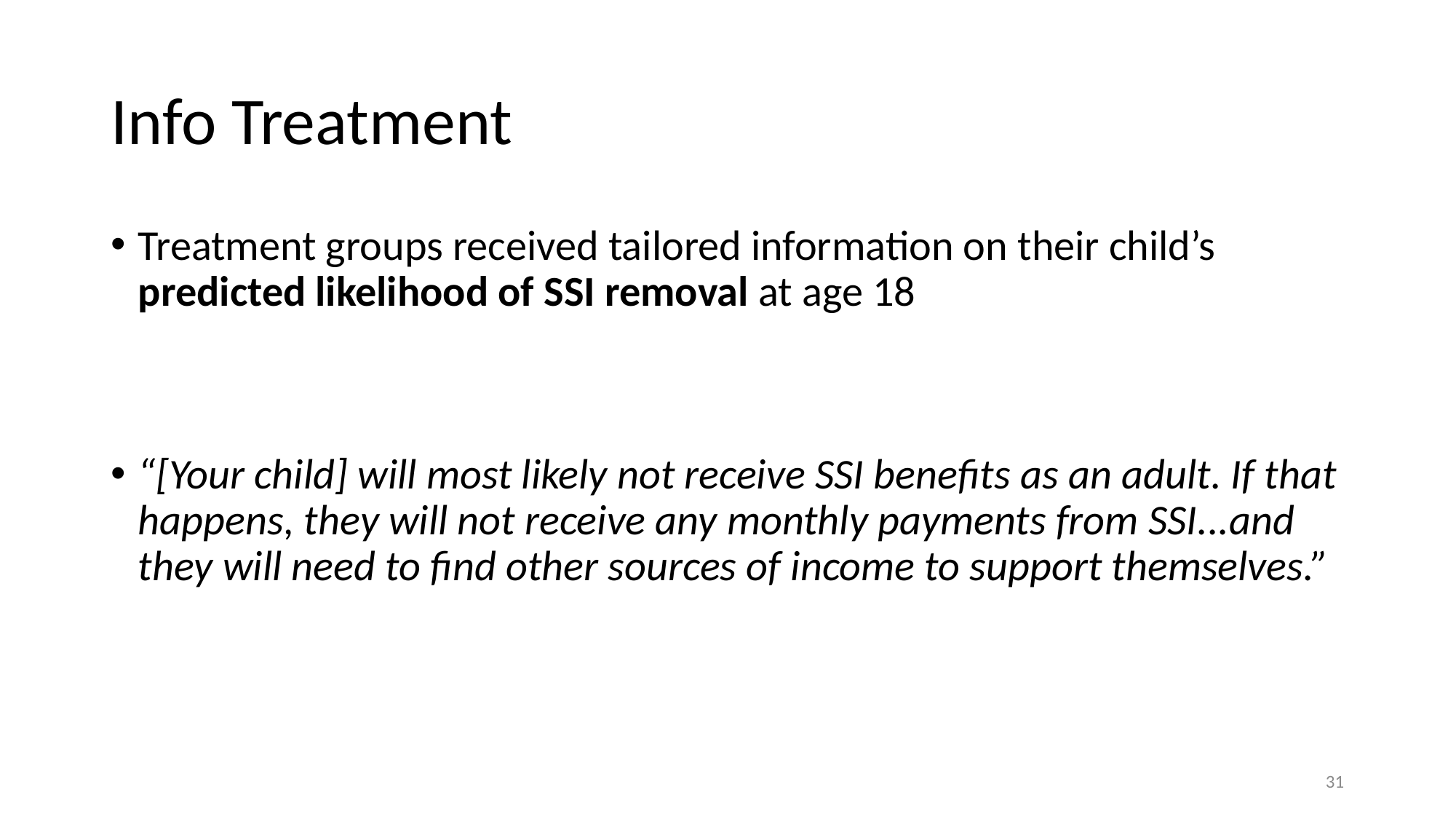

# Info Treatment
Treatment groups received tailored information on their child’s predicted likelihood of SSI removal at age 18

“[Your child] will most likely not receive SSI benefits as an adult. If that happens, they will not receive any monthly payments from SSI...and they will need to find other sources of income to support themselves.”

31